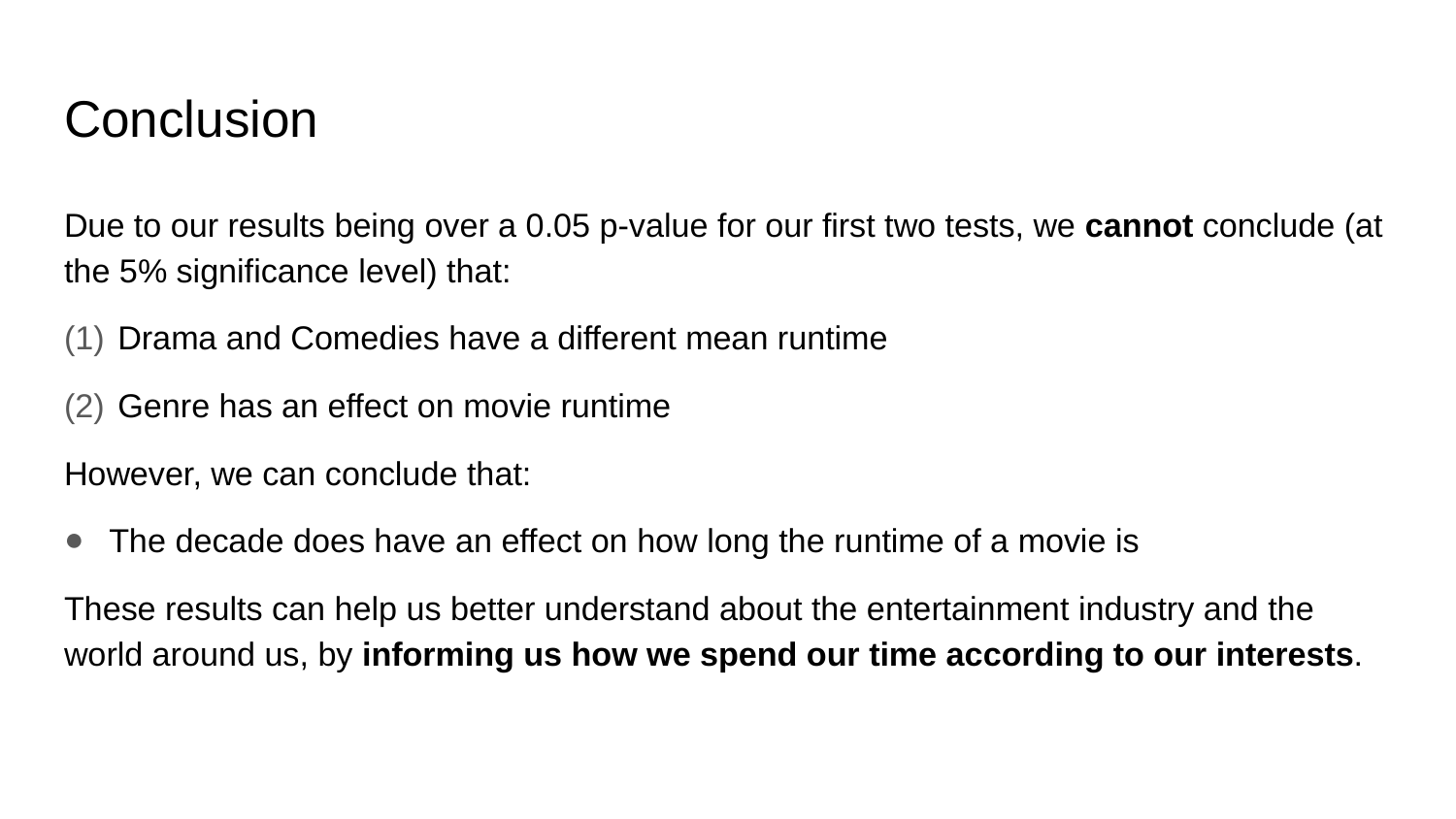

# Conclusion
Due to our results being over a 0.05 p-value for our first two tests, we cannot conclude (at the 5% significance level) that:
Drama and Comedies have a different mean runtime
Genre has an effect on movie runtime
However, we can conclude that:
The decade does have an effect on how long the runtime of a movie is
These results can help us better understand about the entertainment industry and the world around us, by informing us how we spend our time according to our interests.